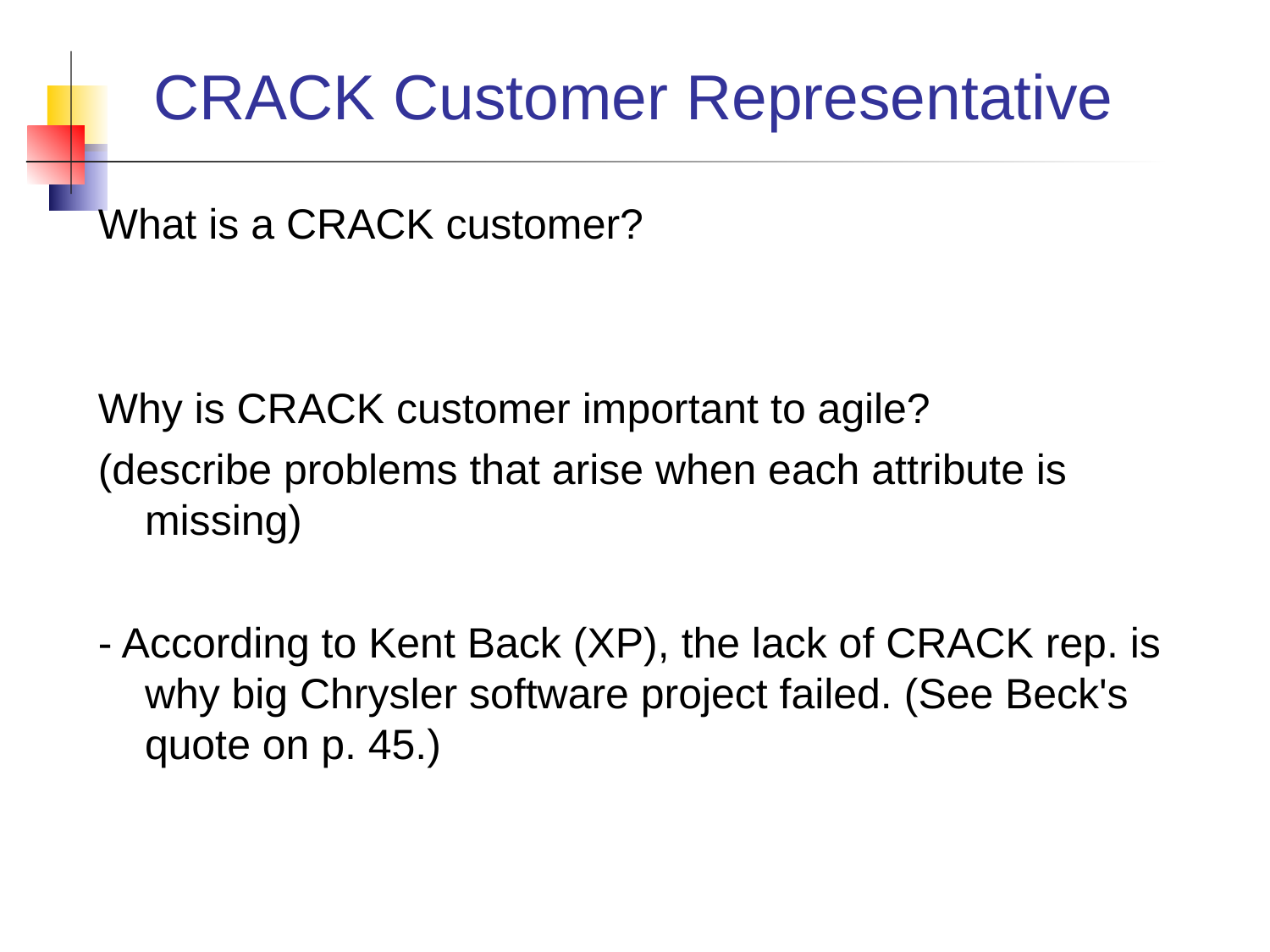

CRACK Customer Representative
What is a CRACK customer?

Why is CRACK customer important to agile?
(describe problems that arise when each attribute is missing)

- According to Kent Back (XP), the lack of CRACK rep. is why big Chrysler software project failed. (See Beck's quote on p. 45.)